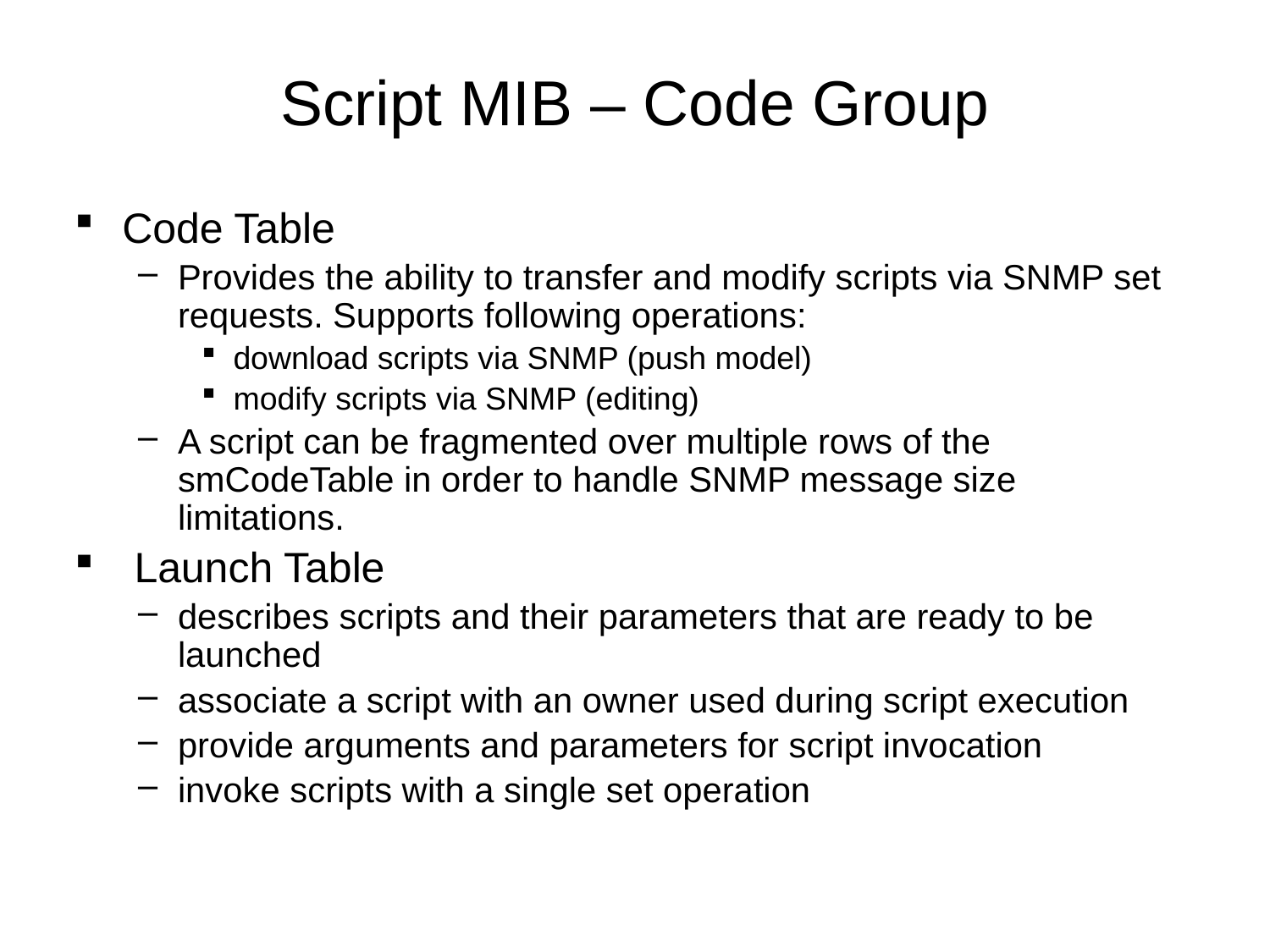

# Script MIB – Code Group
Code Table
Provides the ability to transfer and modify scripts via SNMP set requests. Supports following operations:
download scripts via SNMP (push model)
modify scripts via SNMP (editing)
A script can be fragmented over multiple rows of the smCodeTable in order to handle SNMP message size limitations.
 Launch Table
describes scripts and their parameters that are ready to be launched
associate a script with an owner used during script execution
provide arguments and parameters for script invocation
invoke scripts with a single set operation